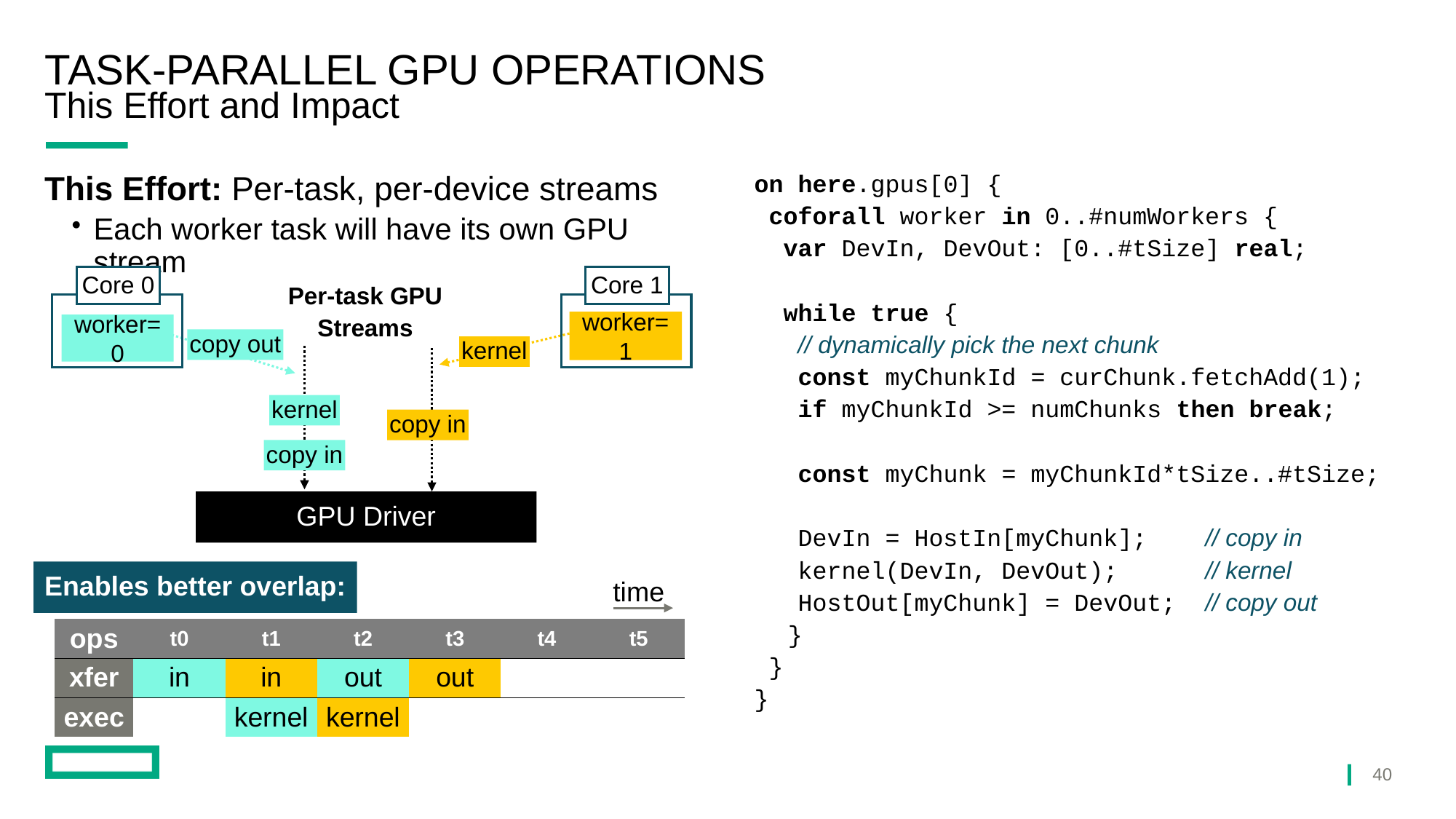

# Task-Parallel GPU Operations
This Effort and Impact
on here.gpus[0] {
 coforall worker in 0..#numWorkers {
  var DevIn, DevOut: [0..#tSize] real;

  while true {
   // dynamically pick the next chunk
   const myChunkId = curChunk.fetchAdd(1);
   if myChunkId >= numChunks then break;

   const myChunk = myChunkId*tSize..#tSize;

   DevIn = HostIn[myChunk];    // copy in
   kernel(DevIn, DevOut);      // kernel
   HostOut[myChunk] = DevOut;  // copy out
     }
 }
}

This Effort: Per-task, per-device streams
Each worker task will have its own GPU stream

Core 0
Core 1
Per-task GPU
Streams

worker=1
worker=0
copy out
kernel
kernel
copy in
copy in
GPU Driver
Enables better overlap:
time
| ops | t0 | t1 | t2 | t3 | t4 | t5 |
| --- | --- | --- | --- | --- | --- | --- |
| xfer | in | in | out | out |  |  |
| exec |  | kernel | kernel |  |  |  |
40